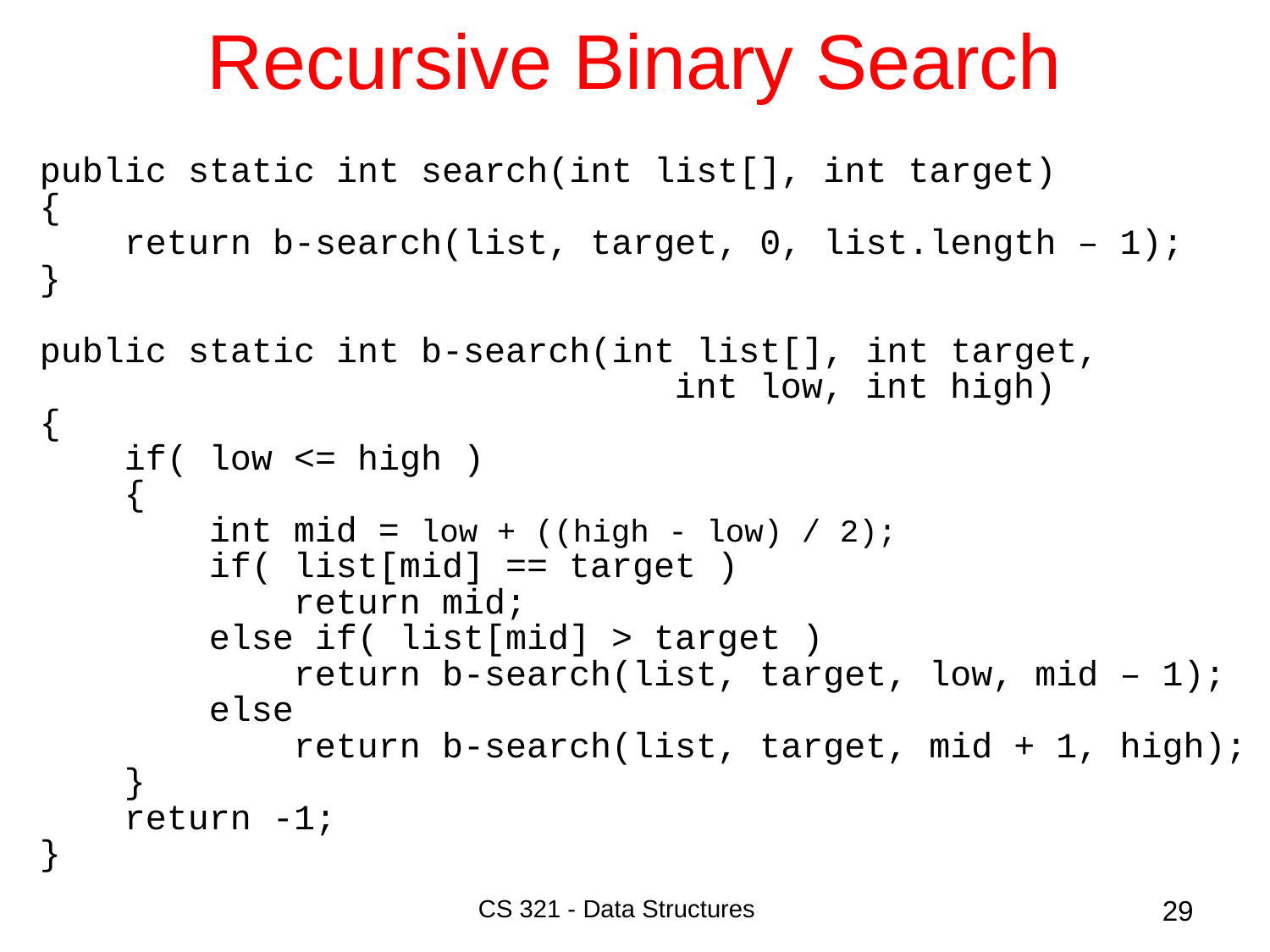

# Recursive Binary Search
public static int search(int list[], int target)
{
    return b-search(list, target, 0, list.length – 1);
}

public static int b-search(int list[], int target,
					int low, int high)
{
    if( low <= high )
    {
        int mid = low + ((high - low) / 2);
	  if( list[mid] == target )
            return mid;
        else if( list[mid] > target )
            return b-search(list, target, low, mid – 1);
        else
            return b-search(list, target, mid + 1, high);
    }
    return -1;
}

CS 321 - Data Structures
29